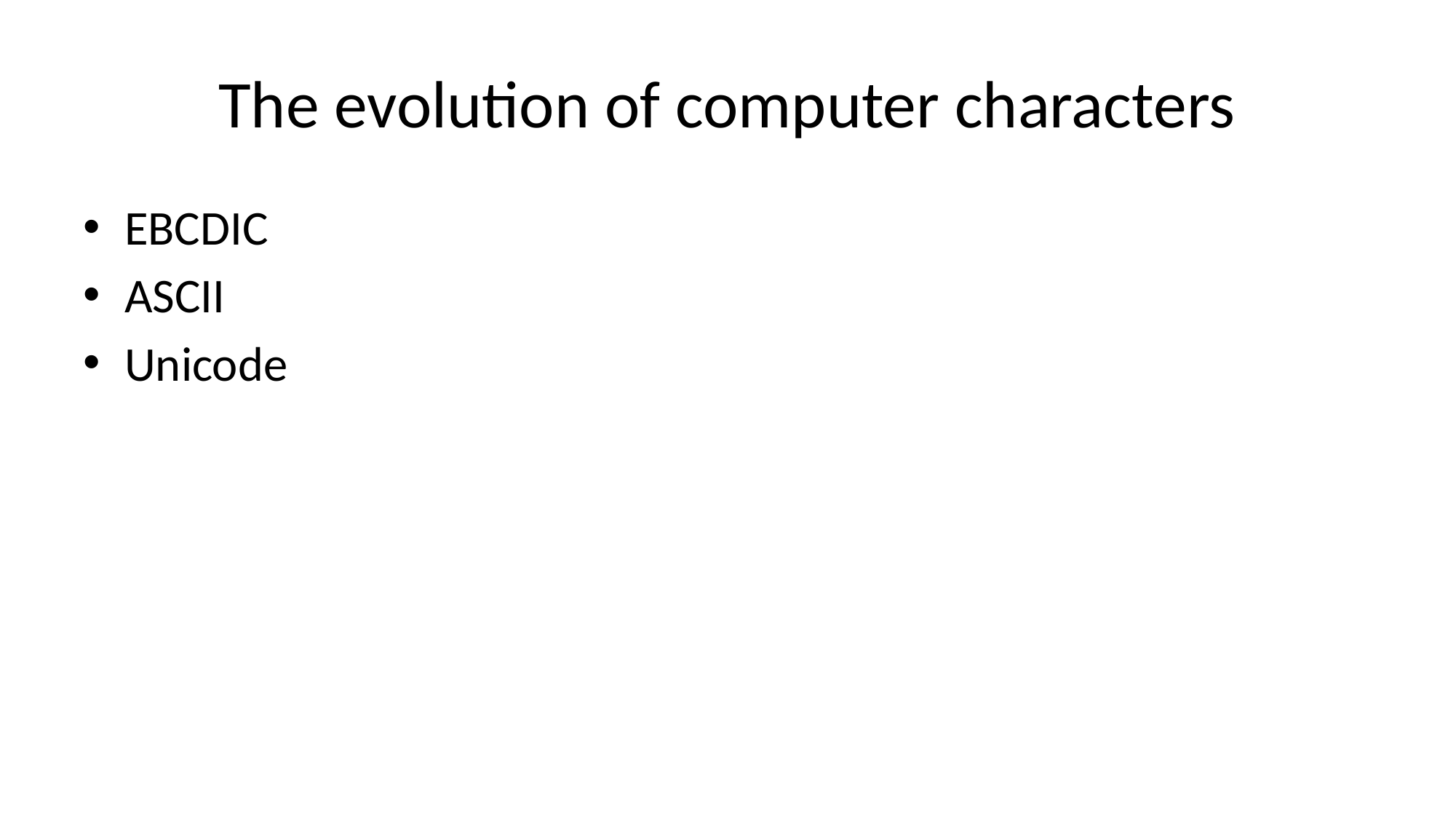

# The evolution of computer characters
EBCDIC
ASCII
Unicode